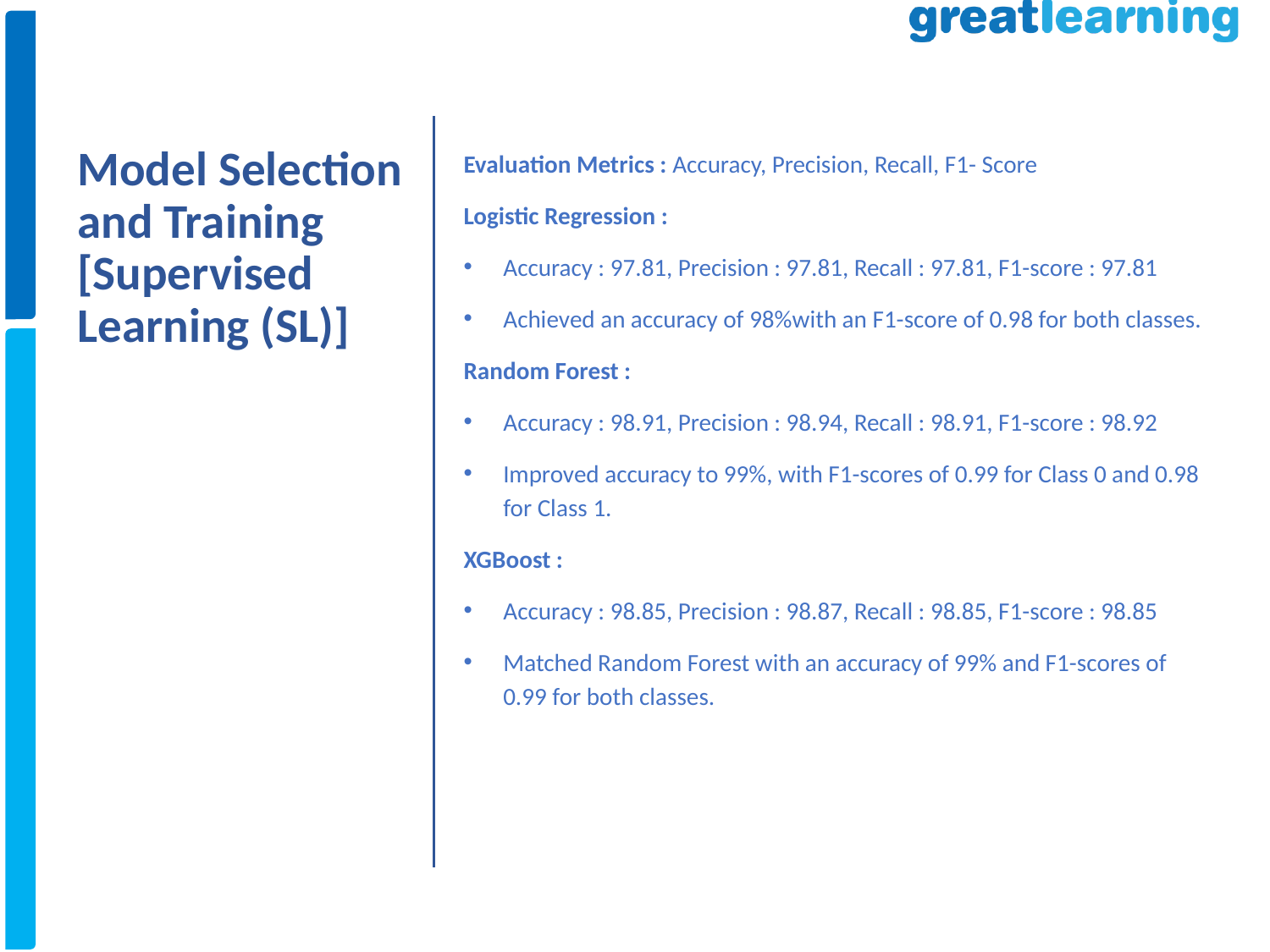

# Model Selection and Training [Supervised Learning (SL)]
Evaluation Metrics : Accuracy, Precision, Recall, F1- Score
Logistic Regression :
Accuracy : 97.81, Precision : 97.81, Recall : 97.81, F1-score : 97.81
Achieved an accuracy of 98%with an F1-score of 0.98 for both classes.
Random Forest :
Accuracy : 98.91, Precision : 98.94, Recall : 98.91, F1-score : 98.92
Improved accuracy to 99%, with F1-scores of 0.99 for Class 0 and 0.98 for Class 1.
XGBoost :
Accuracy : 98.85, Precision : 98.87, Recall : 98.85, F1-score : 98.85
Matched Random Forest with an accuracy of 99% and F1-scores of 0.99 for both classes.